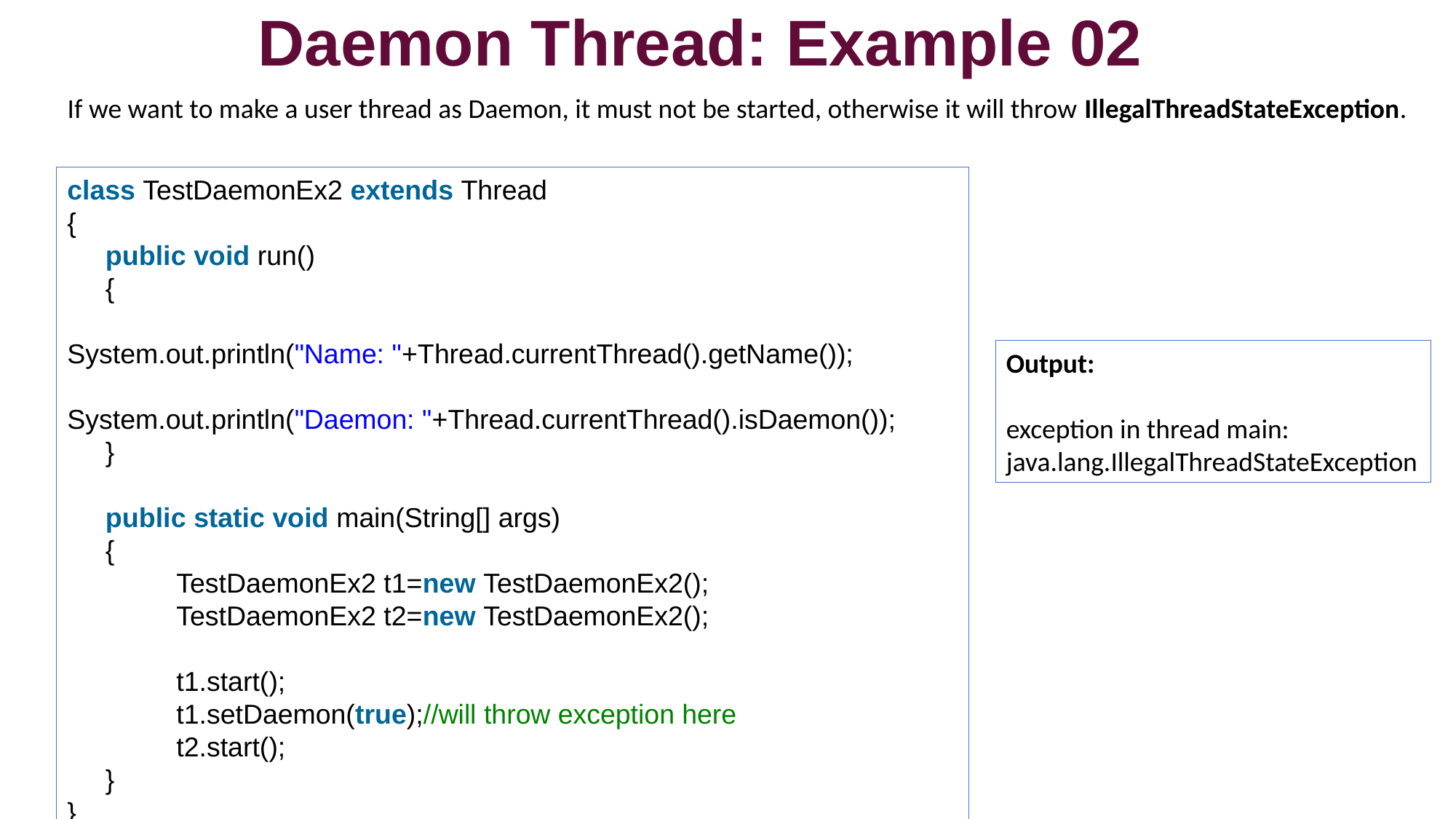

# Daemon Thread: Example 02
If we want to make a user thread as Daemon, it must not be started, otherwise it will throw IllegalThreadStateException.
class TestDaemonEx2 extends Thread
{
     public void run()
     {
  	System.out.println("Name: "+Thread.currentThread().getName());
  	System.out.println("Daemon: "+Thread.currentThread().isDaemon());
     }

     public static void main(String[] args)
     {
  	TestDaemonEx2 t1=new TestDaemonEx2();
  	TestDaemonEx2 t2=new TestDaemonEx2();

	t1.start();
  	t1.setDaemon(true);//will throw exception here
  	t2.start();
     }
}
Output:

exception in thread main: java.lang.IllegalThreadStateException